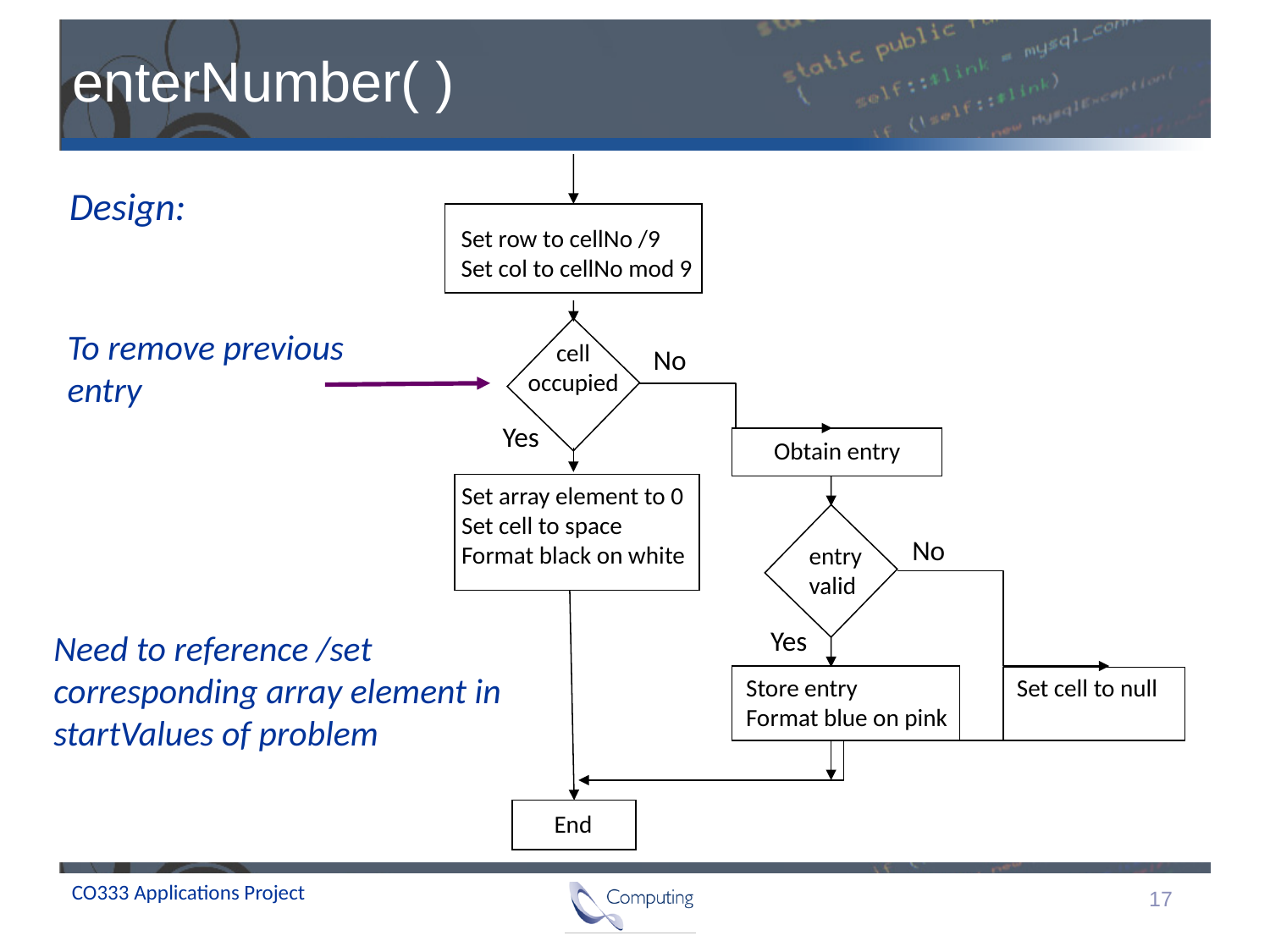

# enterNumber( )

Design:

Set row to cellNo /9
Set col to cellNo mod 9

To remove previous entry
cell
occupied
No

Yes

Obtain entry

Set array element to 0
Set cell to space
Format black on white

No
entry
valid
Yes
Need to reference /set corresponding array element in startValues of problem

Store entry
Format blue on pink

Set cell to null

End
17